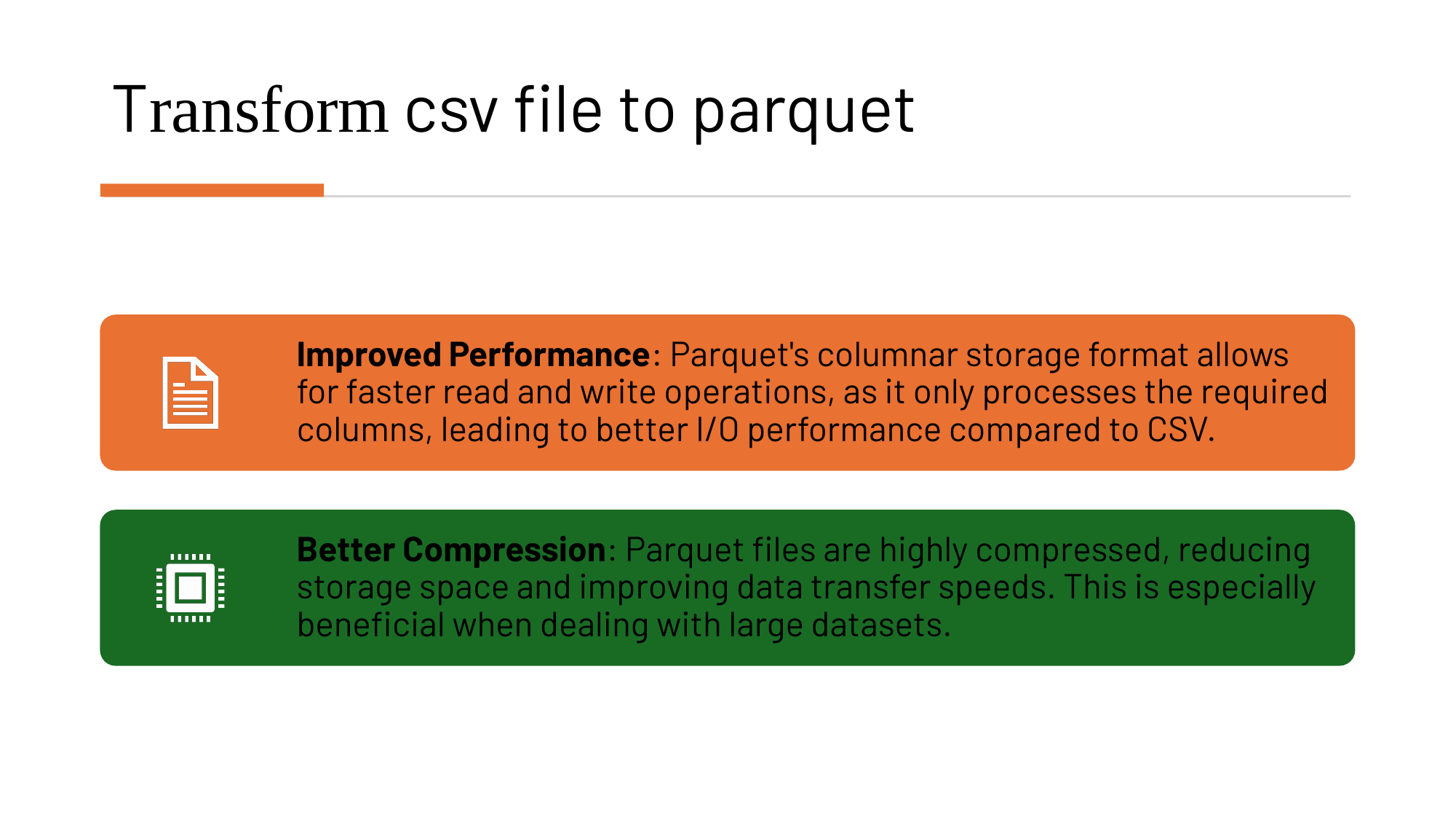

# Transform csv file to parquet

Improved Performance: Parquet's columnar storage format allows for faster read and write operations, as it only processes the required columns, leading to better I/O performance compared to CSV.
Better Compression: Parquet files are highly compressed, reducing storage space and improving data transfer speeds. This is especially beneficial when dealing with large datasets.